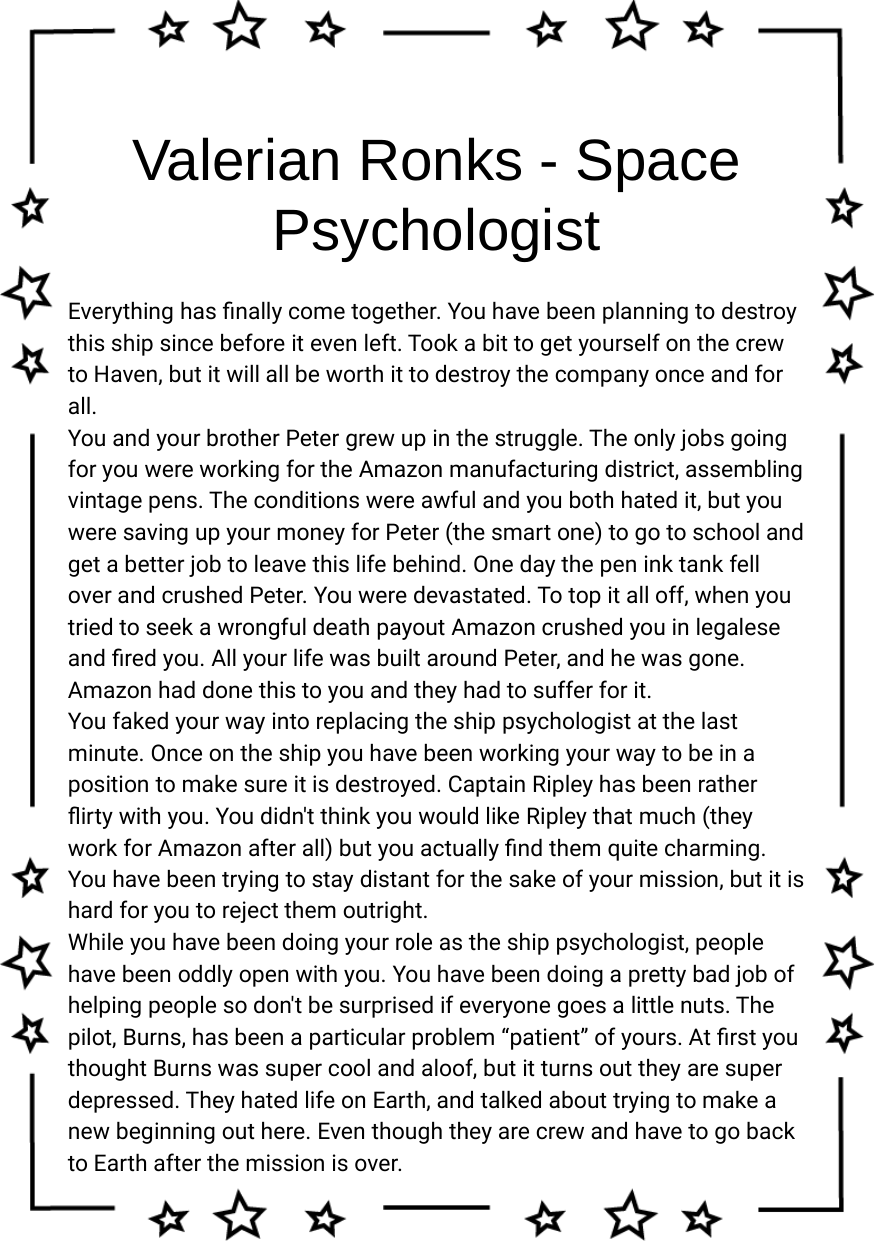

# Valerian Ronks - Space Psychologist
Everything has finally come together. You have been planning to destroy this ship since before it even left. Took a bit to get yourself on the crew to Haven, but it will all be worth it to destroy the company once and for all.
You and your brother Peter grew up in the struggle. The only jobs going for you were working for the Amazon manufacturing district, assembling vintage pens. The conditions were awful and you both hated it, but you were saving up your money for Peter (the smart one) to go to school and get a better job to leave this life behind. One day the pen ink tank fell over and crushed Peter. You were devastated. To top it all off, when you tried to seek a wrongful death payout Amazon crushed you in legalese and fired you. All your life was built around Peter, and he was gone. Amazon had done this to you and they had to suffer for it.
You faked your way into replacing the ship psychologist at the last minute. Once on the ship you have been working your way to be in a position to make sure it is destroyed. Captain Ripley has been rather flirty with you. You didn't think you would like Ripley that much (they work for Amazon after all) but you actually find them quite charming. You have been trying to stay distant for the sake of your mission, but it is hard for you to reject them outright.
While you have been doing your role as the ship psychologist, people have been oddly open with you. You have been doing a pretty bad job of helping people so don't be surprised if everyone goes a little nuts. The pilot, Burns, has been a particular problem “patient” of yours. At first you thought Burns was super cool and aloof, but it turns out they are super depressed. They hated life on Earth, and talked about trying to make a new beginning out here. Even though they are crew and have to go back to Earth after the mission is over.